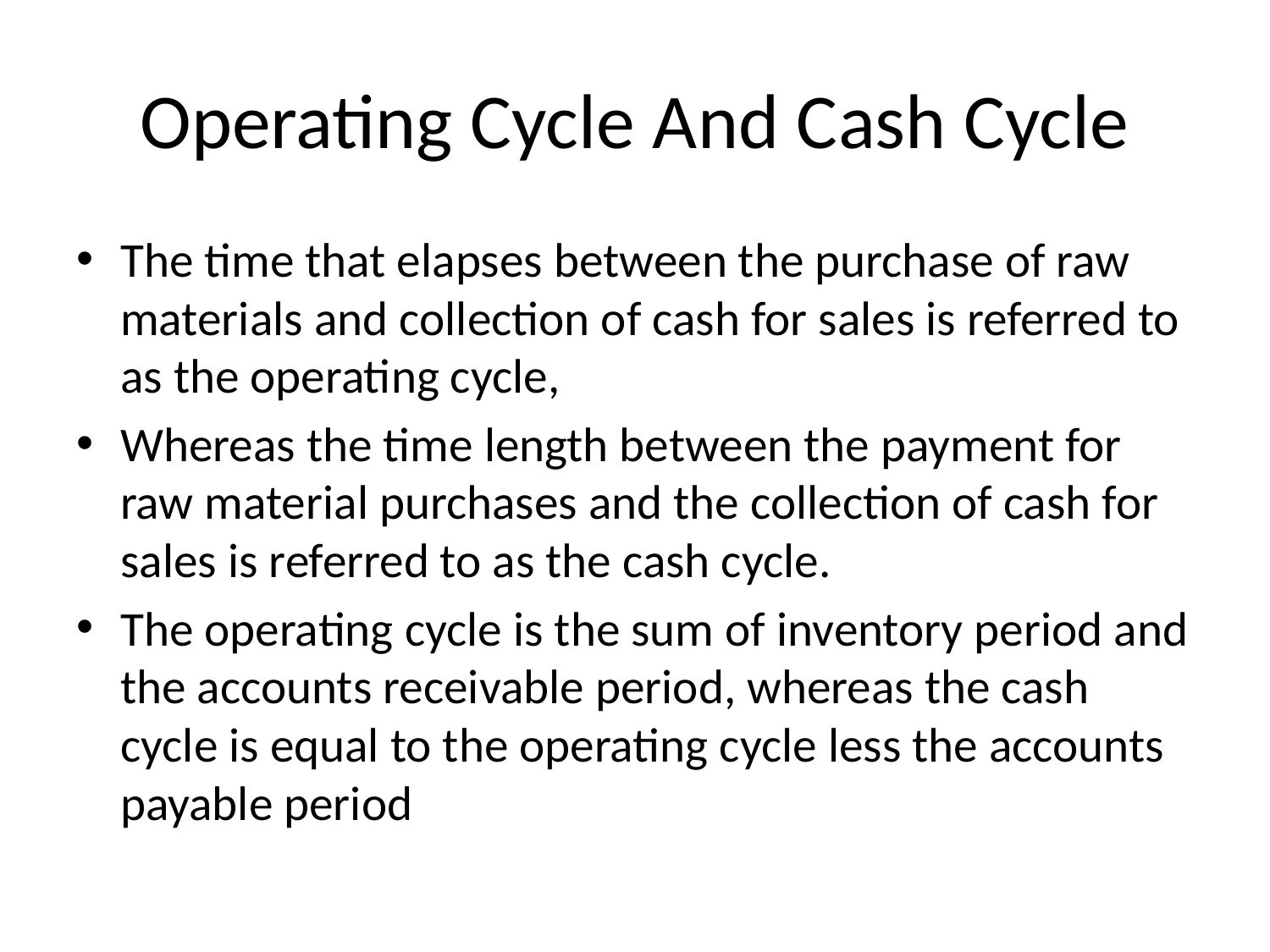

# Operating Cycle And Cash Cycle
The time that elapses between the purchase of raw materials and collection of cash for sales is referred to as the operating cycle,
Whereas the time length between the payment for raw material purchases and the collection of cash for sales is referred to as the cash cycle.
The operating cycle is the sum of inventory period and the accounts receivable period, whereas the cash cycle is equal to the operating cycle less the accounts payable period